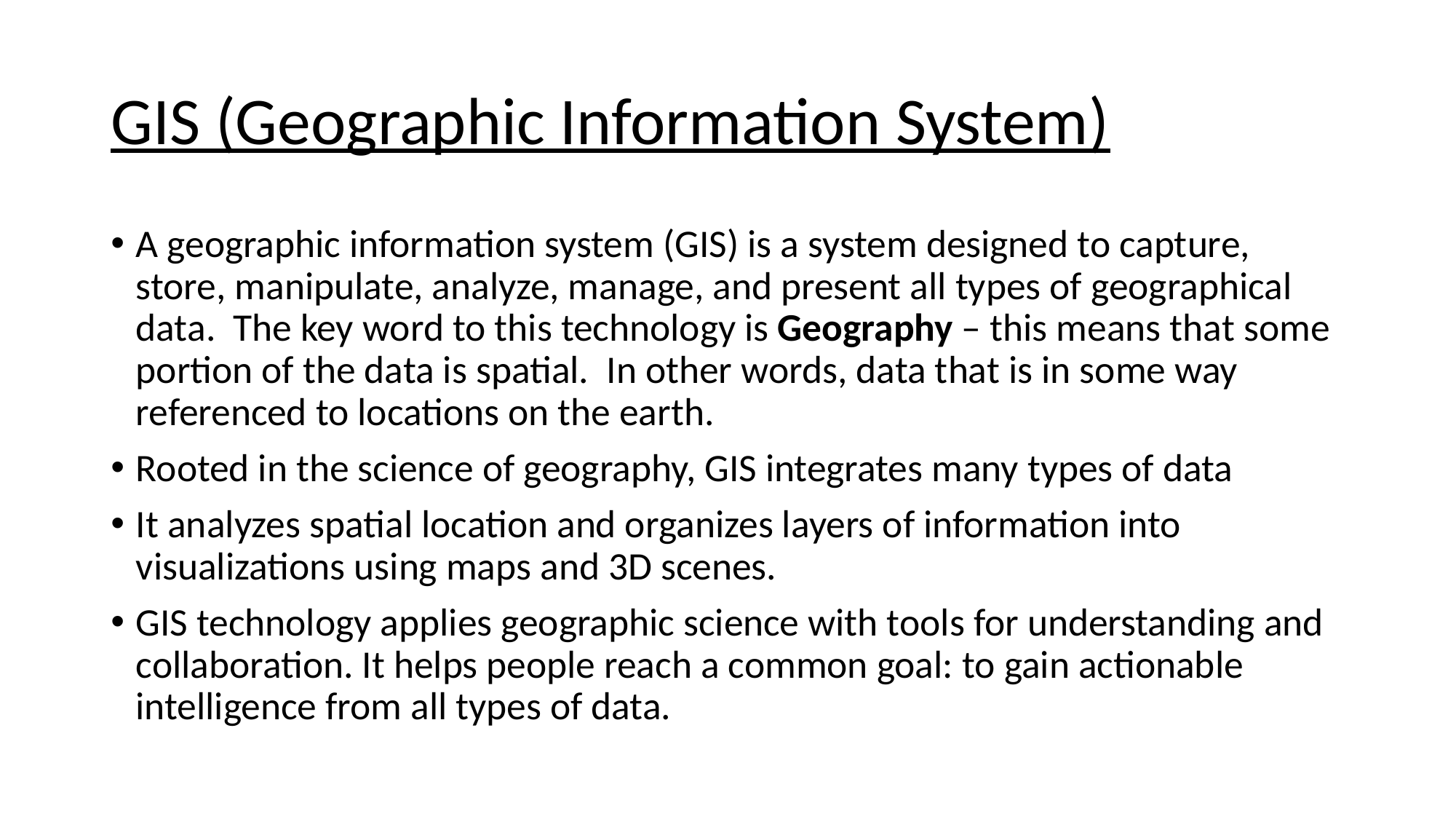

# GIS (Geographic Information System)
A geographic information system (GIS) is a system designed to capture, store, manipulate, analyze, manage, and present all types of geographical data.  The key word to this technology is Geography – this means that some portion of the data is spatial.  In other words, data that is in some way referenced to locations on the earth.
Rooted in the science of geography, GIS integrates many types of data
It analyzes spatial location and organizes layers of information into visualizations using maps and 3D scenes.
GIS technology applies geographic science with tools for understanding and collaboration. It helps people reach a common goal: to gain actionable intelligence from all types of data.